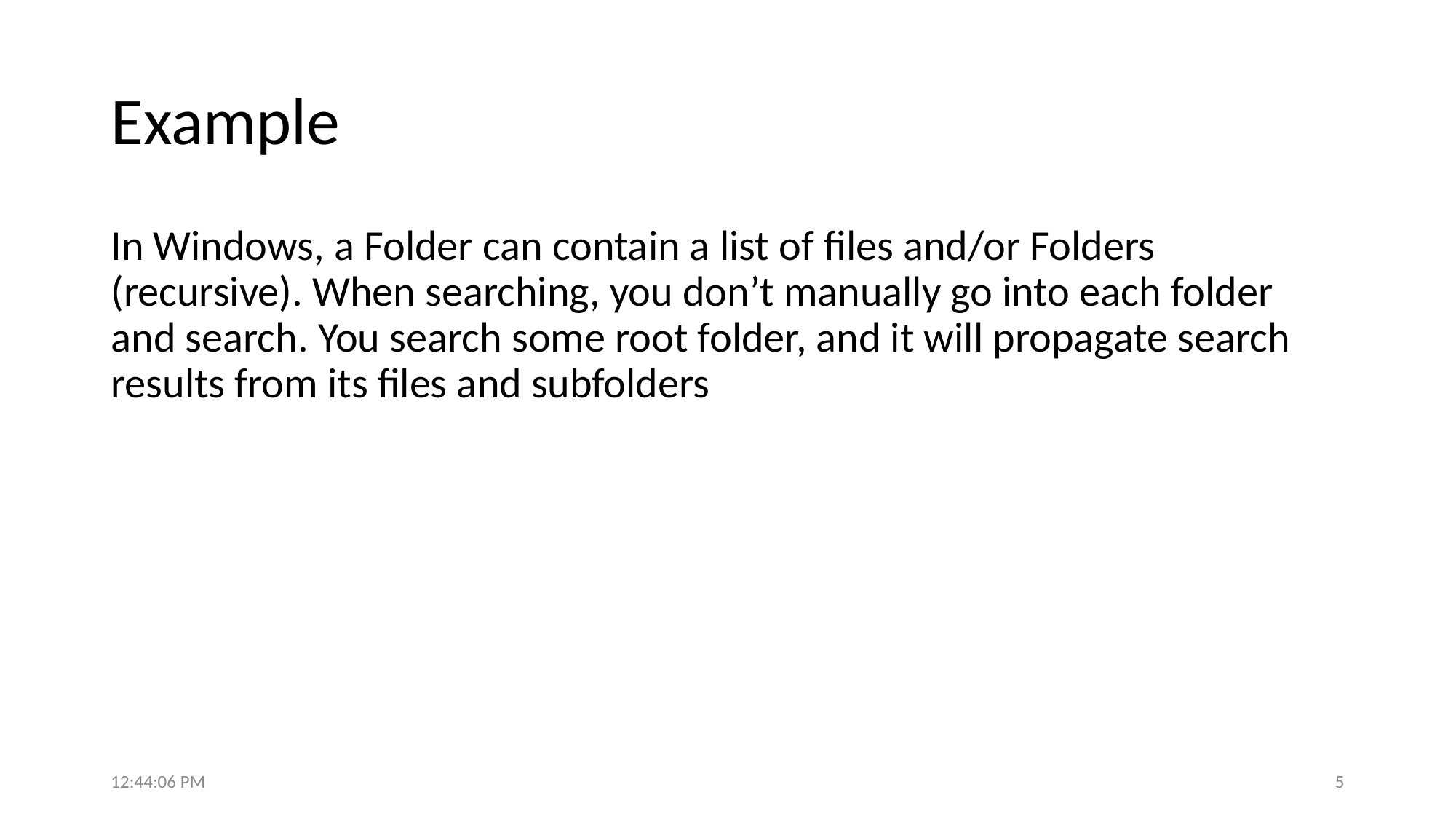

# Example
In Windows, a Folder can contain a list of files and/or Folders (recursive). When searching, you don’t manually go into each folder and search. You search some root folder, and it will propagate search results from its files and subfolders
12:44:06 PM
5